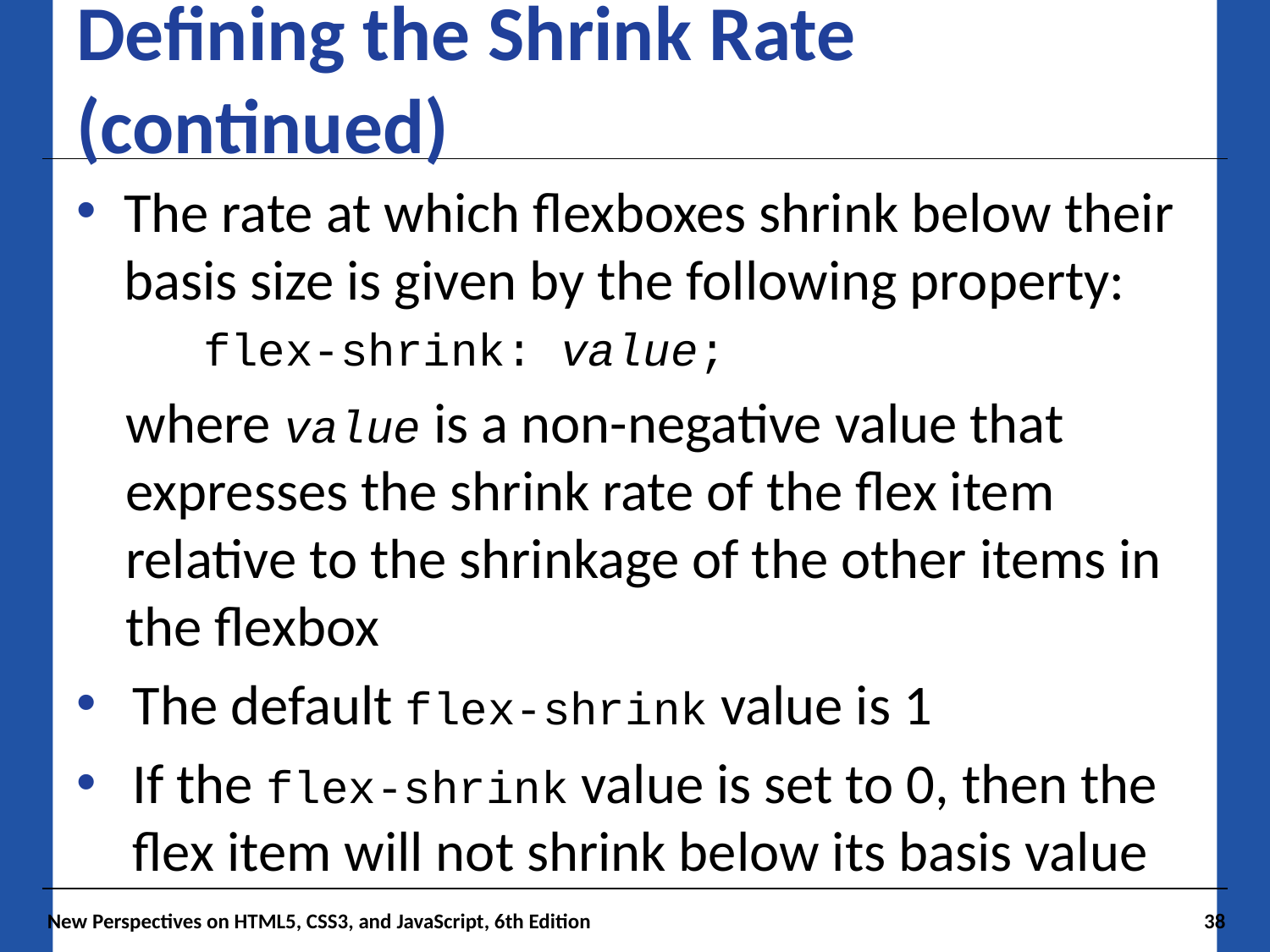

# Defining the Shrink Rate (continued)
The rate at which flexboxes shrink below their basis size is given by the following property:
flex-shrink: value;
where value is a non-negative value that expresses the shrink rate of the flex item relative to the shrinkage of the other items in the flexbox
The default flex-shrink value is 1
If the flex-shrink value is set to 0, then the flex item will not shrink below its basis value

New Perspectives on HTML5, CSS3, and JavaScript, 6th Edition
38